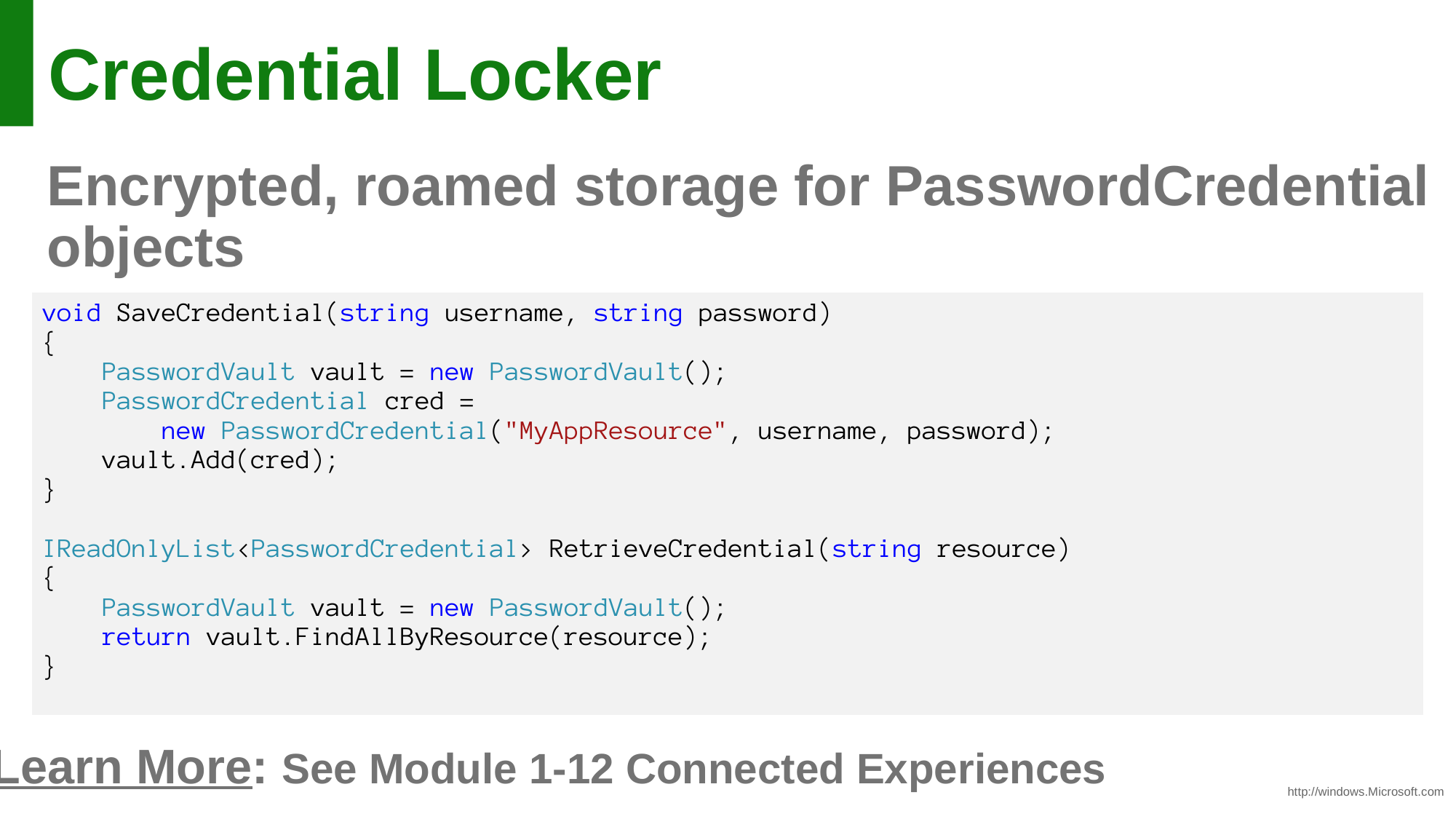

# Credential Locker
Encrypted, roamed storage for PasswordCredential objects
void SaveCredential(string username, string password)
{
    PasswordVault vault = new PasswordVault();
    PasswordCredential cred =
        new PasswordCredential("MyAppResource", username, password);
    vault.Add(cred);
}
IReadOnlyList<PasswordCredential> RetrieveCredential(string resource)
{
    PasswordVault vault = new PasswordVault();
    return vault.FindAllByResource(resource);
}
Learn More: See Module 1-12 Connected Experiences